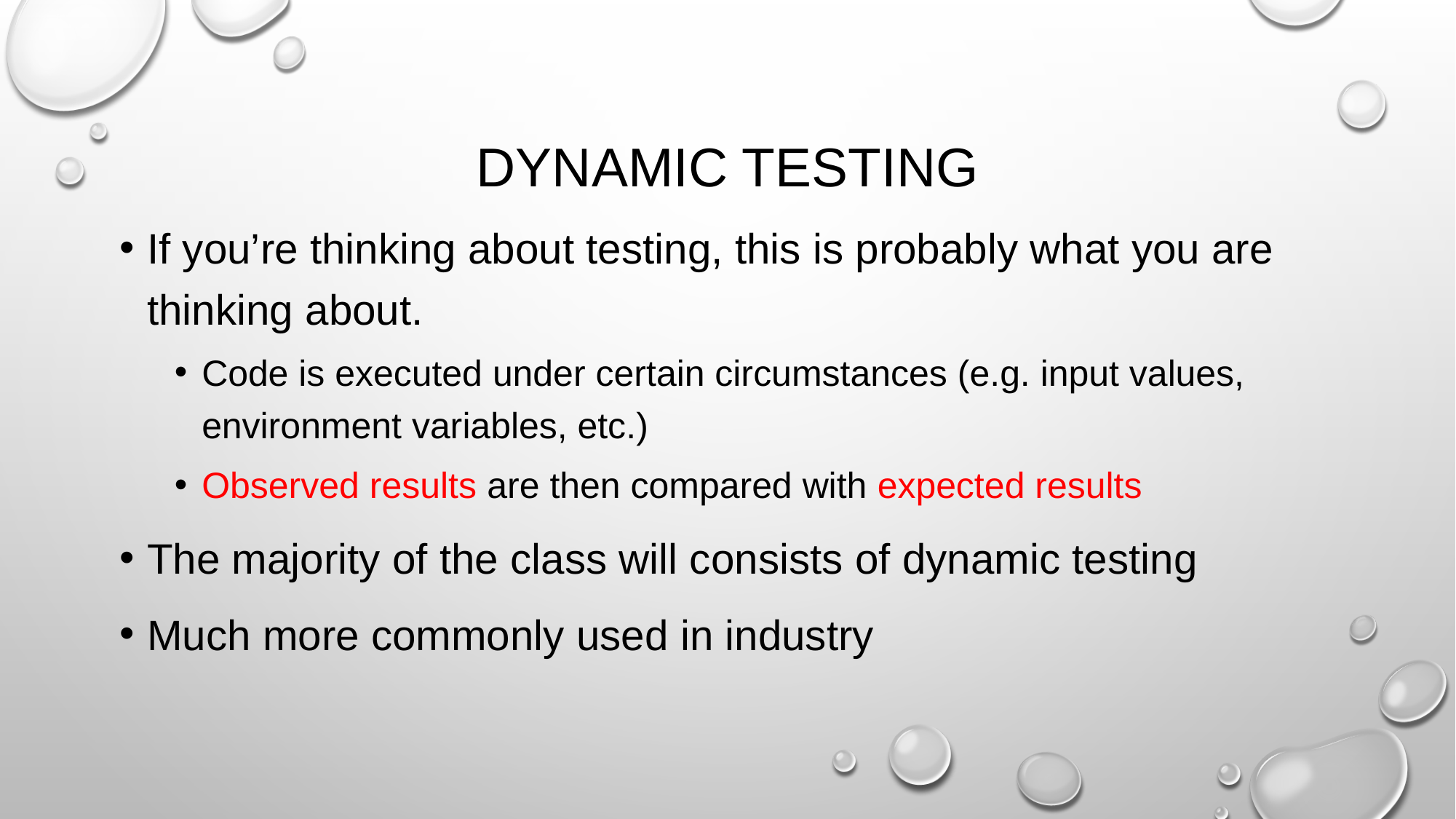

# Dynamic testing
If you’re thinking about testing, this is probably what you are thinking about.
Code is executed under certain circumstances (e.g. input values, environment variables, etc.)
Observed results are then compared with expected results
The majority of the class will consists of dynamic testing
Much more commonly used in industry